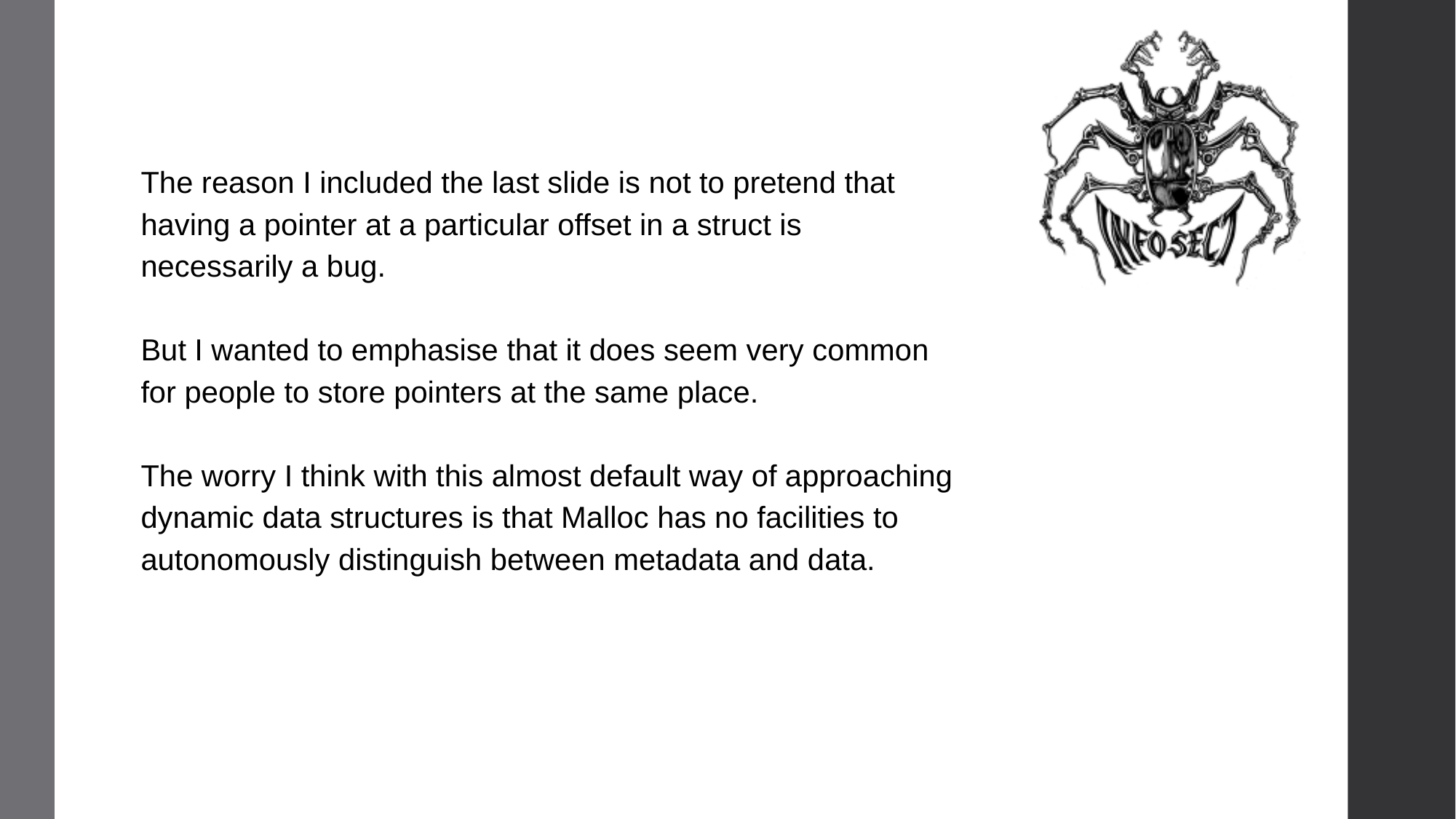

The reason I included the last slide is not to pretend that having a pointer at a particular offset in a struct is necessarily a bug.

But I wanted to emphasise that it does seem very common for people to store pointers at the same place.

The worry I think with this almost default way of approaching dynamic data structures is that Malloc has no facilities to autonomously distinguish between metadata and data.